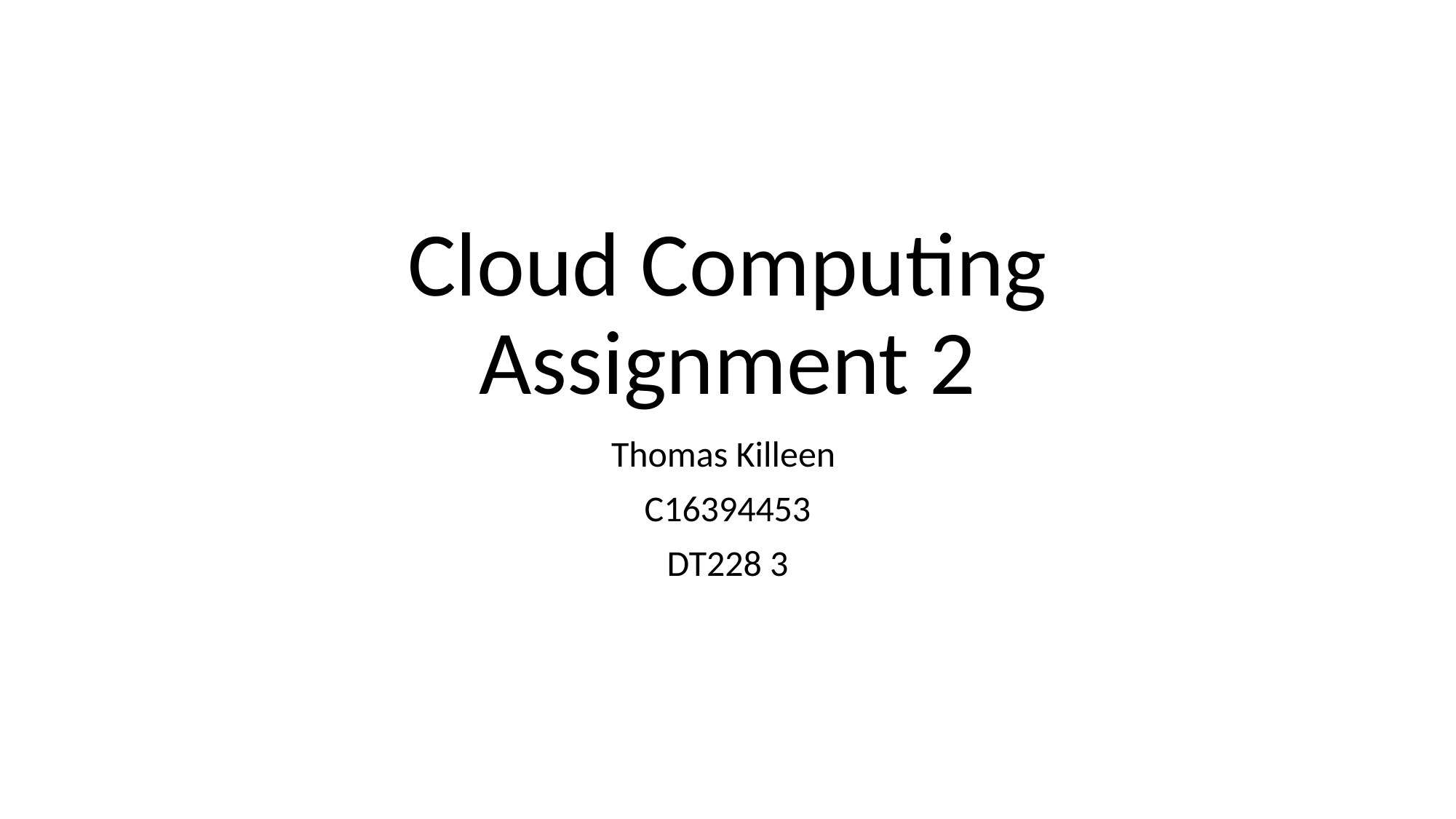

# Cloud Computing Assignment 2
Thomas Killeen
C16394453
DT228 3